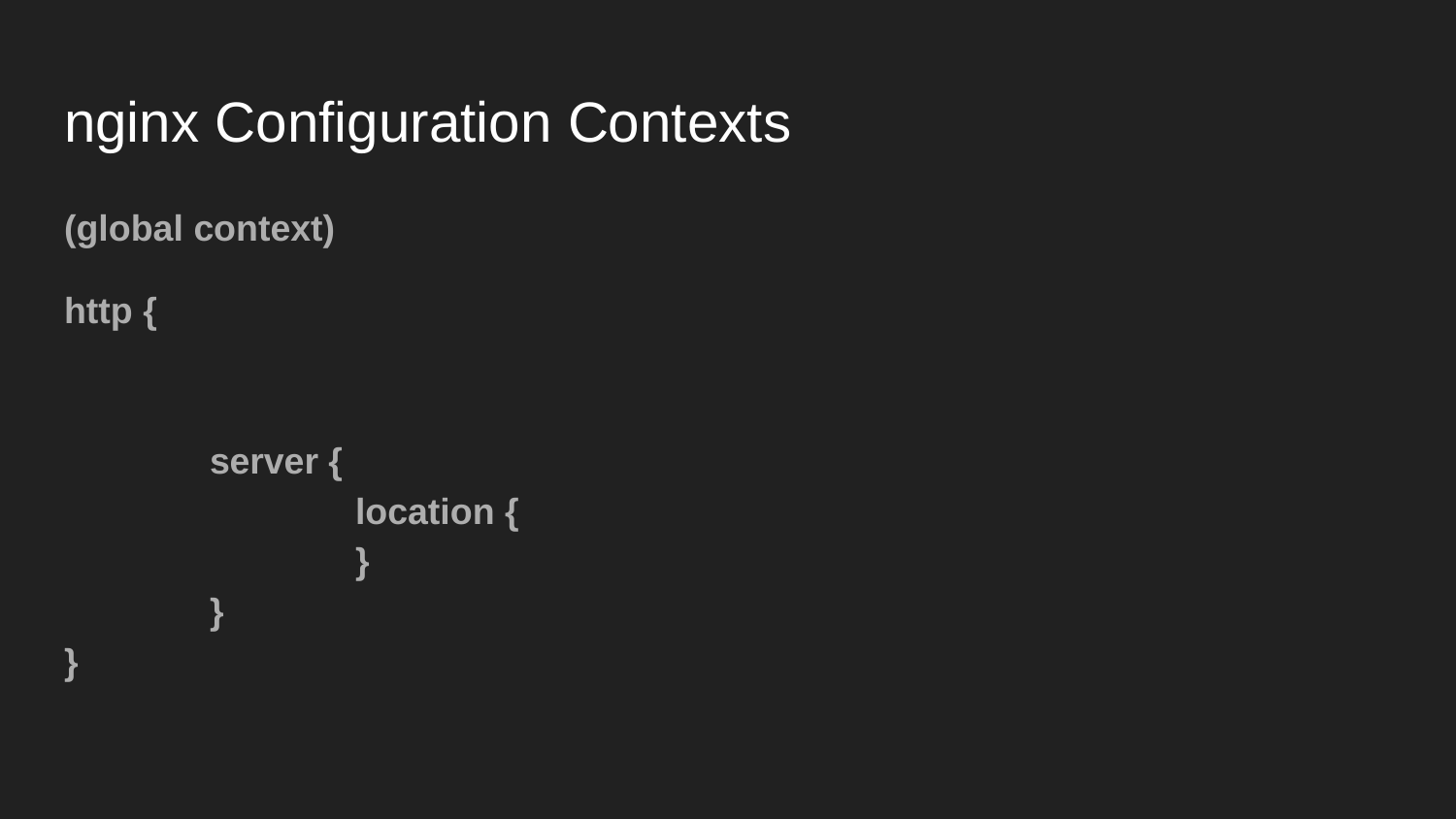

# nginx Configuration Contexts
(global context)
http {
	server {
		location {
		}
	}
}